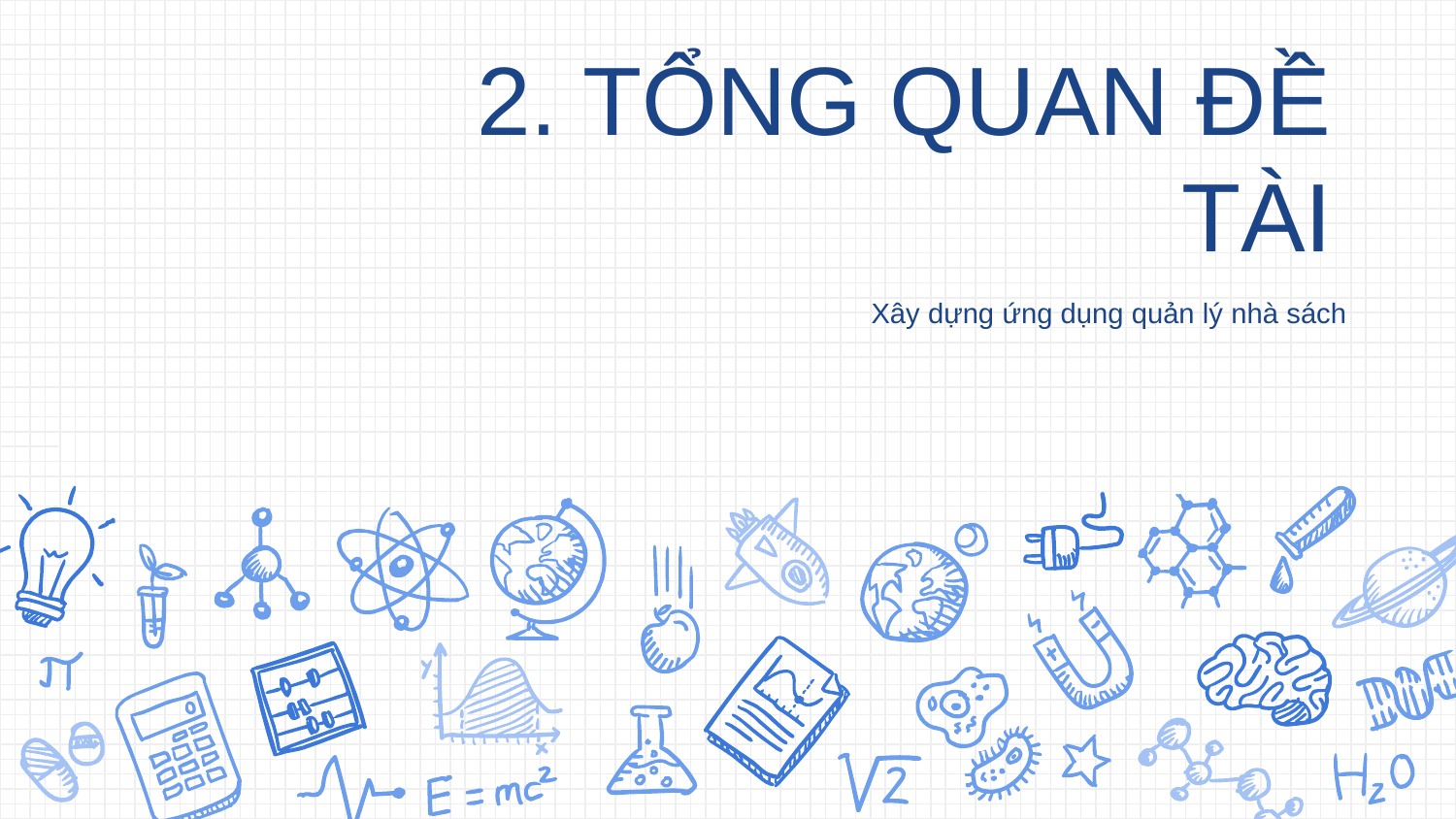

# 2. TỔNG QUAN ĐỀ TÀI
Xây dựng ứng dụng quản lý nhà sách